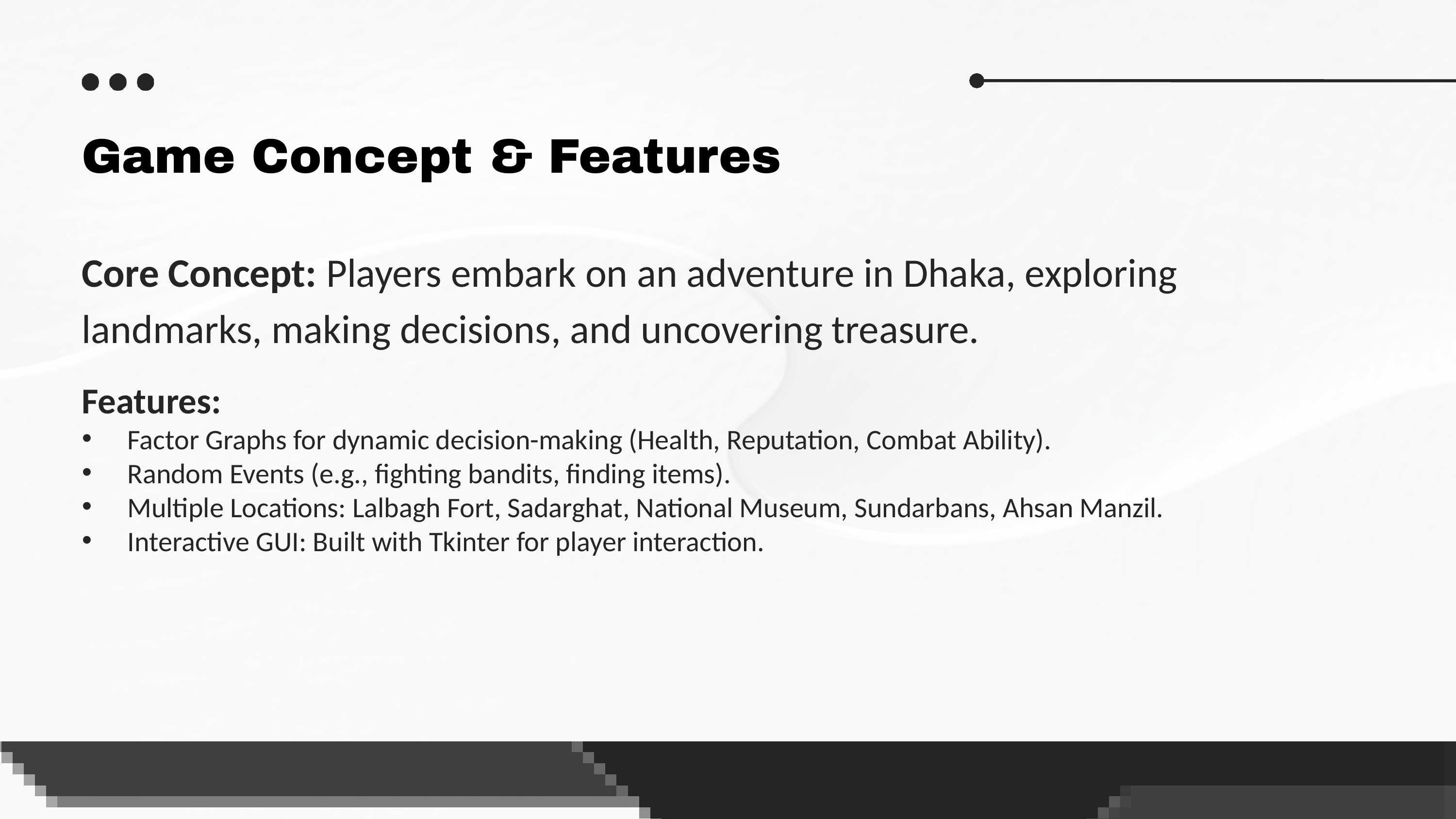

Game Concept & Features
Core Concept: Players embark on an adventure in Dhaka, exploring landmarks, making decisions, and uncovering treasure.
Features:
Factor Graphs for dynamic decision-making (Health, Reputation, Combat Ability).
Random Events (e.g., fighting bandits, finding items).
Multiple Locations: Lalbagh Fort, Sadarghat, National Museum, Sundarbans, Ahsan Manzil.
Interactive GUI: Built with Tkinter for player interaction.